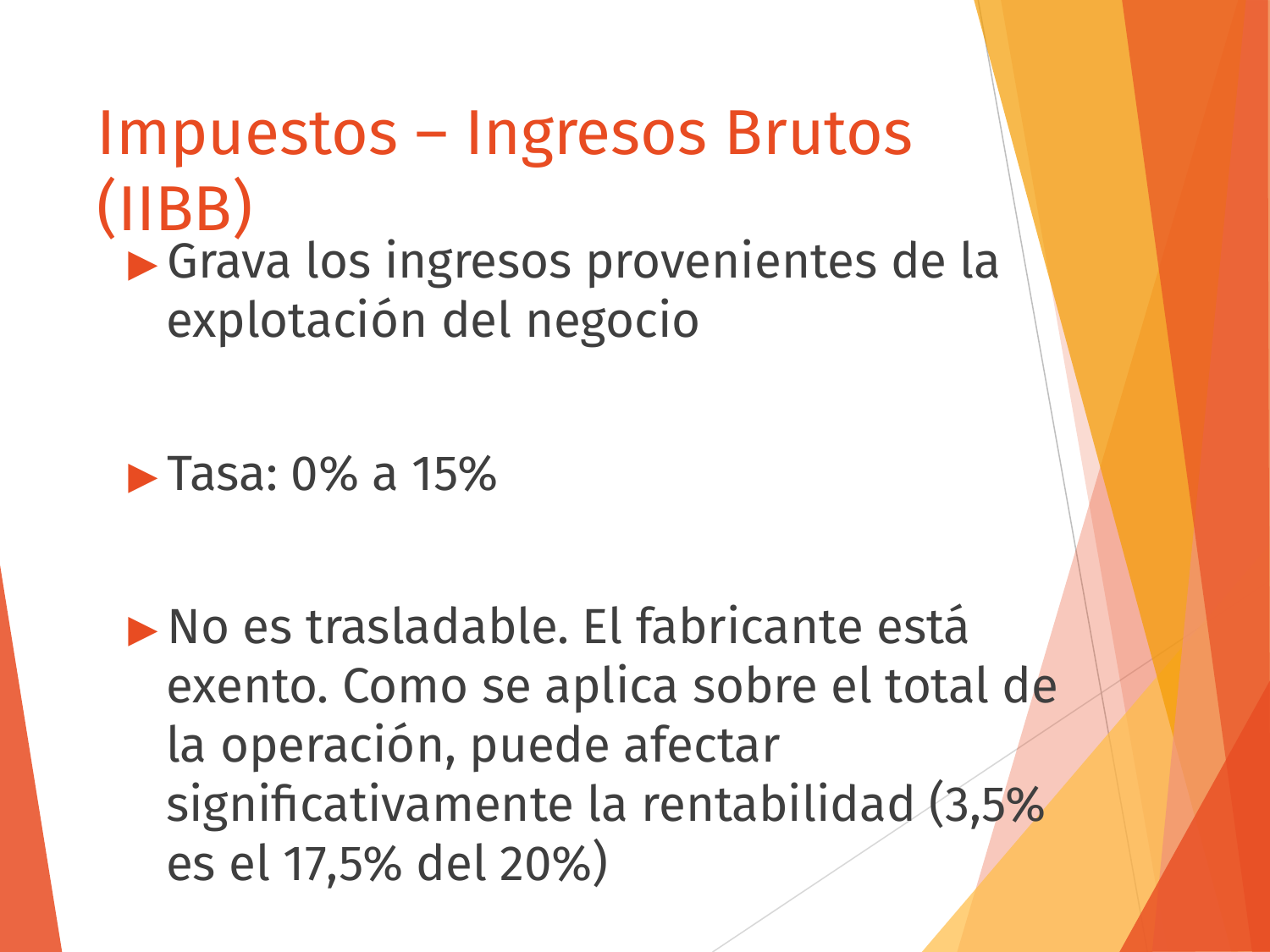

# Impuestos – Ingresos Brutos (IIBB)
Grava los ingresos provenientes de la explotación del negocio

Tasa: 0% a 15%

No es trasladable. El fabricante está exento. Como se aplica sobre el total de la operación, puede afectar significativamente la rentabilidad (3,5% es el 17,5% del 20%)